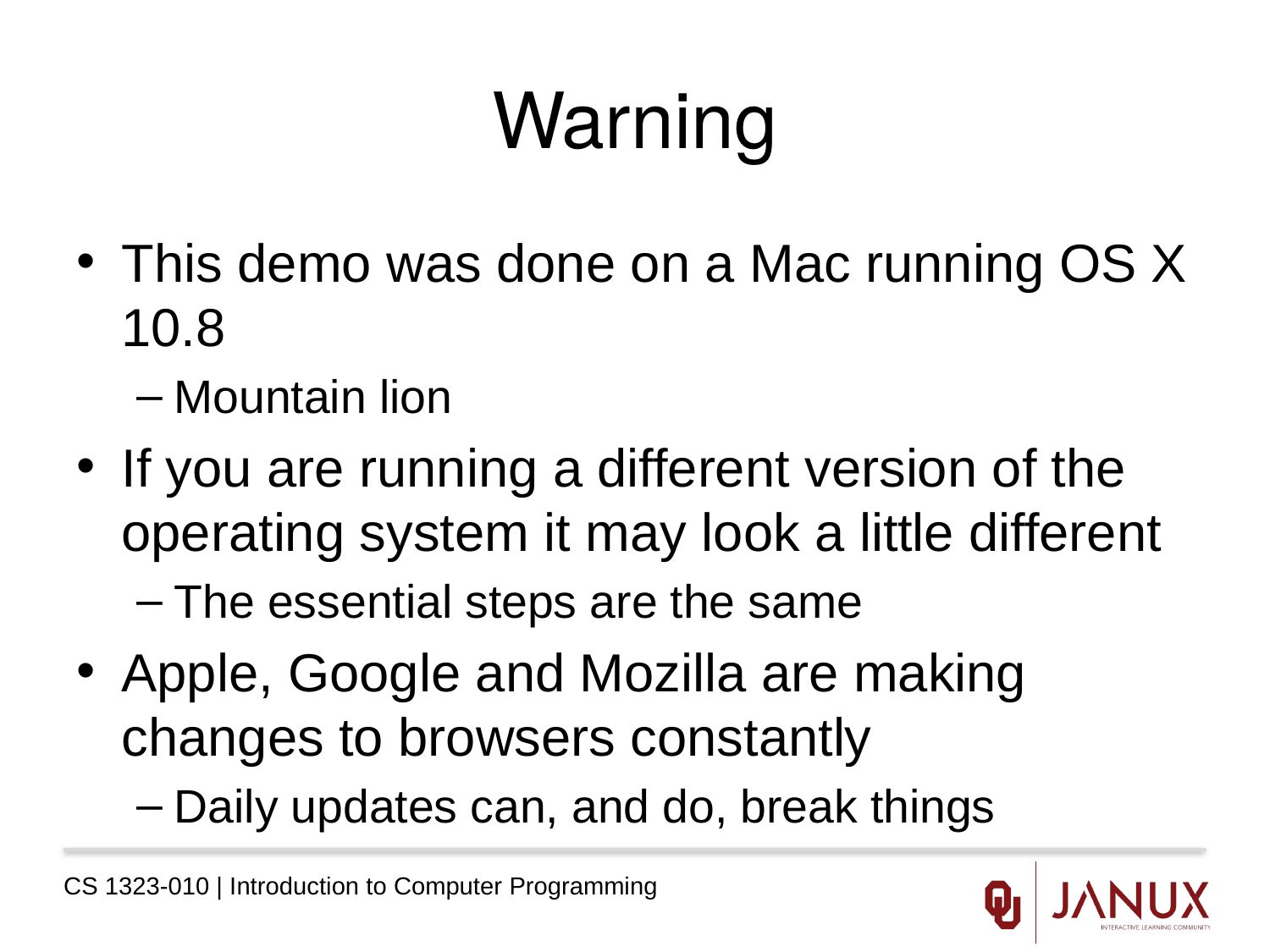

# Warning
This demo was done on a Mac running OS X 10.8
Mountain lion
If you are running a different version of the operating system it may look a little different
The essential steps are the same
Apple, Google and Mozilla are making changes to browsers constantly
Daily updates can, and do, break things